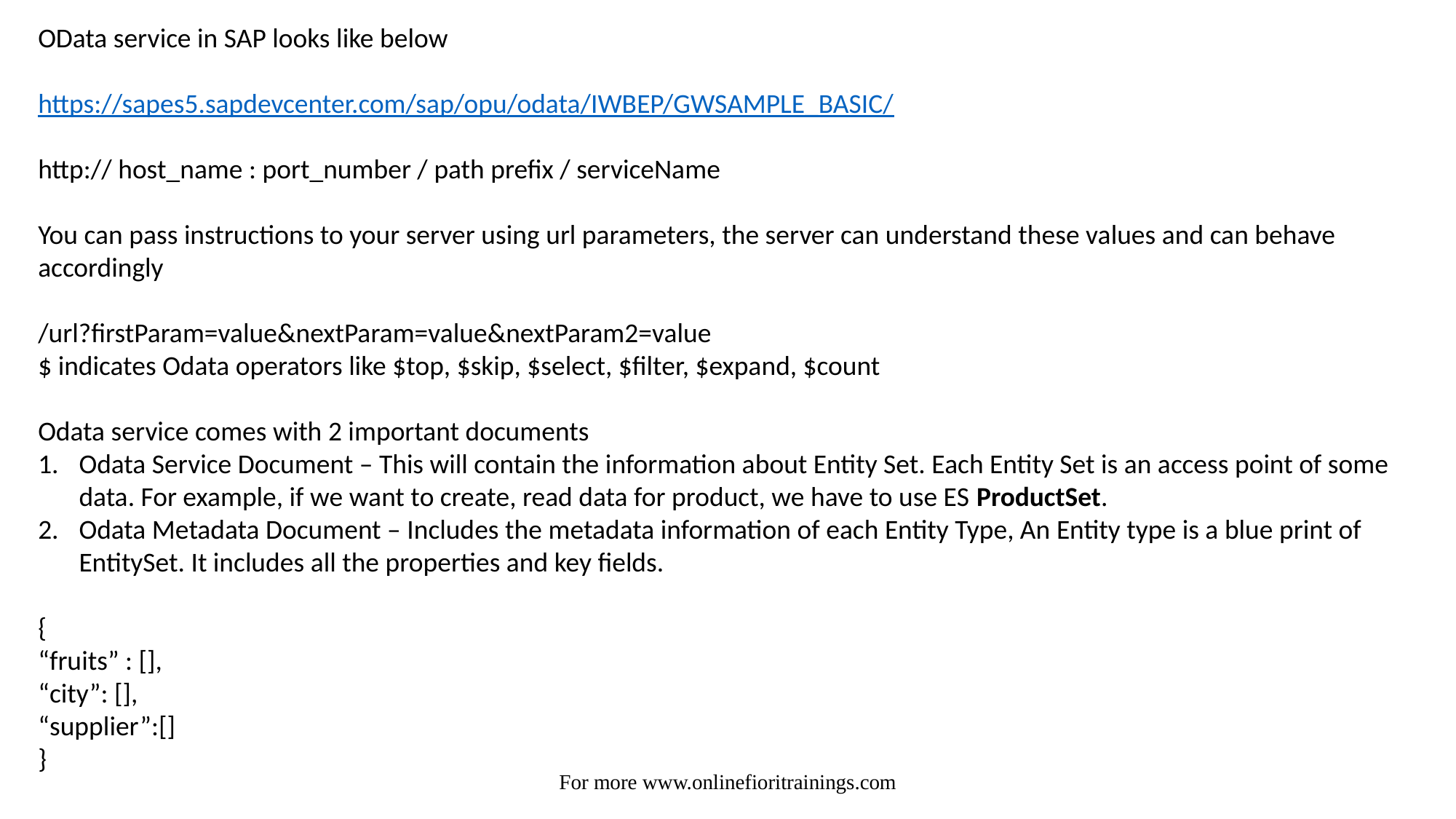

OData service in SAP looks like below

https://sapes5.sapdevcenter.com/sap/opu/odata/IWBEP/GWSAMPLE_BASIC/

http:// host_name : port_number / path prefix / serviceName

You can pass instructions to your server using url parameters, the server can understand these values and can behave accordingly

/url?firstParam=value&nextParam=value&nextParam2=value
$ indicates Odata operators like $top, $skip, $select, $filter, $expand, $count

Odata service comes with 2 important documents
Odata Service Document – This will contain the information about Entity Set. Each Entity Set is an access point of some data. For example, if we want to create, read data for product, we have to use ES ProductSet.
Odata Metadata Document – Includes the metadata information of each Entity Type, An Entity type is a blue print of EntitySet. It includes all the properties and key fields.

{
“fruits” : [],
“city”: [],
“supplier”:[]
}
For more www.onlinefioritrainings.com